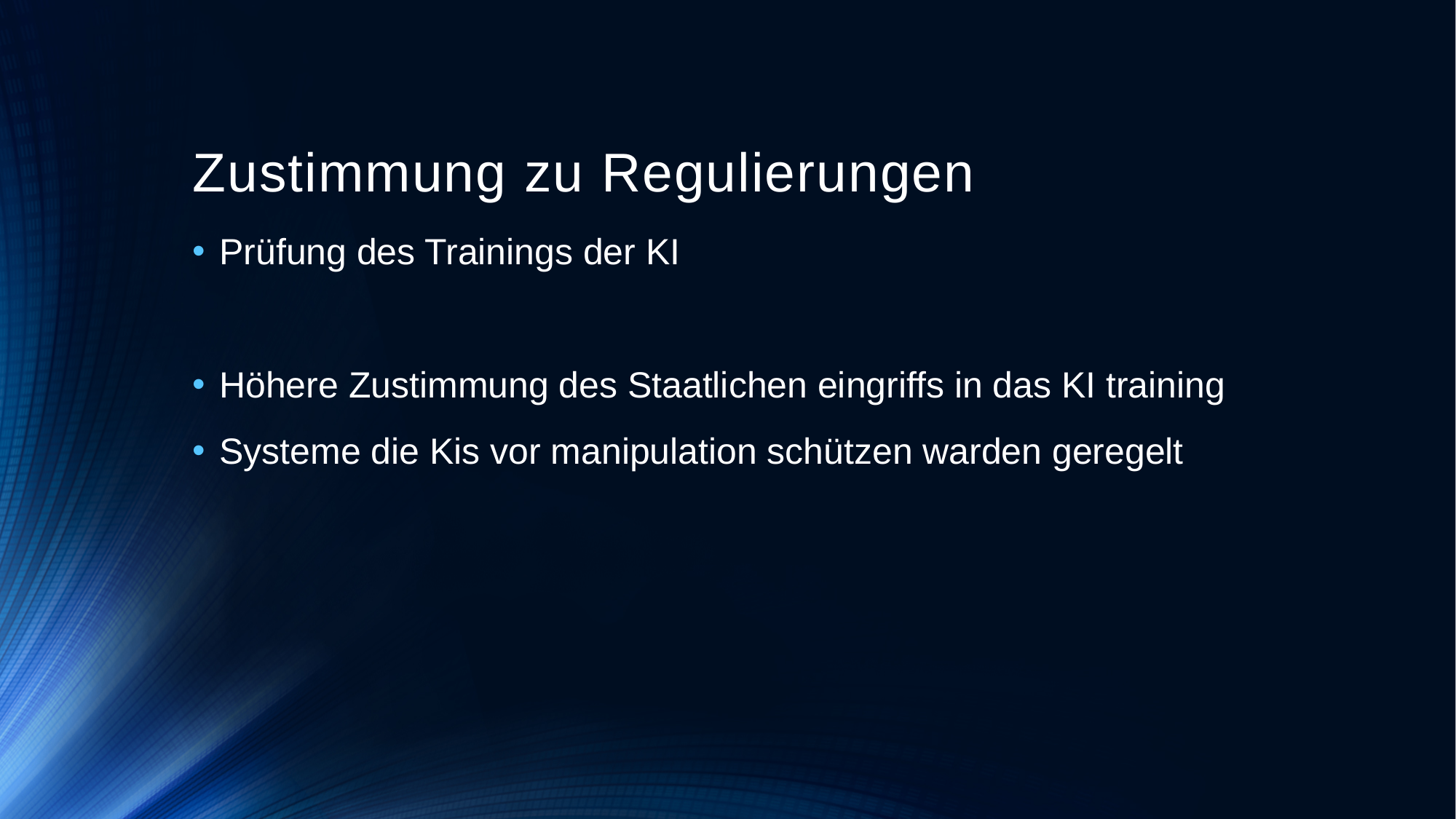

# Zustimmung zu Regulierungen
Prüfung des Trainings der KI

Höhere Zustimmung des Staatlichen eingriffs in das KI training
Systeme die Kis vor manipulation schützen warden geregelt